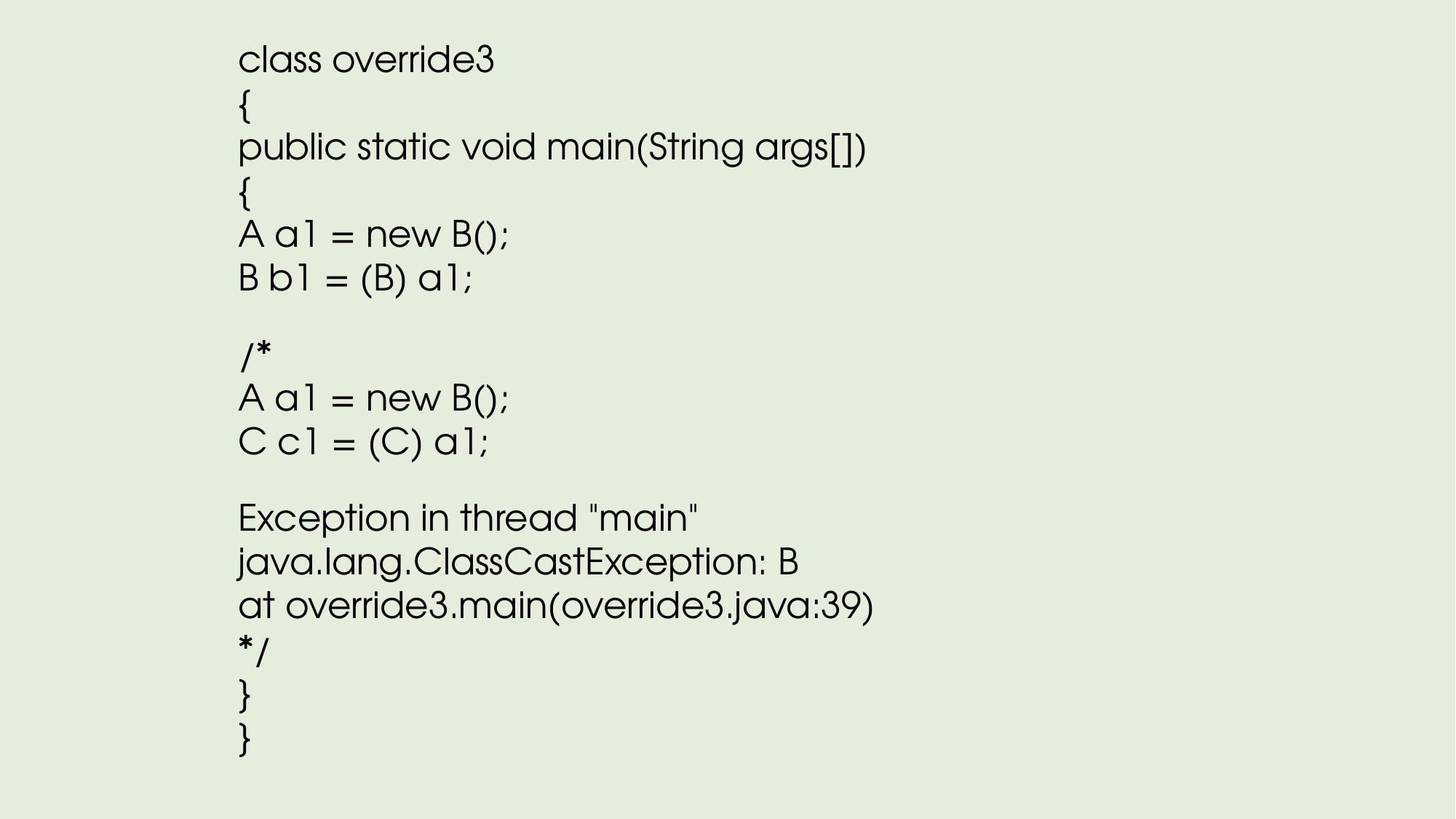

class override3
{
public static void main(String args[])
{
A a1 = new B();
B b1 = (B) a1;

/*
A a1 = new B();
C c1 = (C) a1;

Exception in thread "main"
java.lang.ClassCastException: B
at override3.main(override3.java:39)
*/
}
}